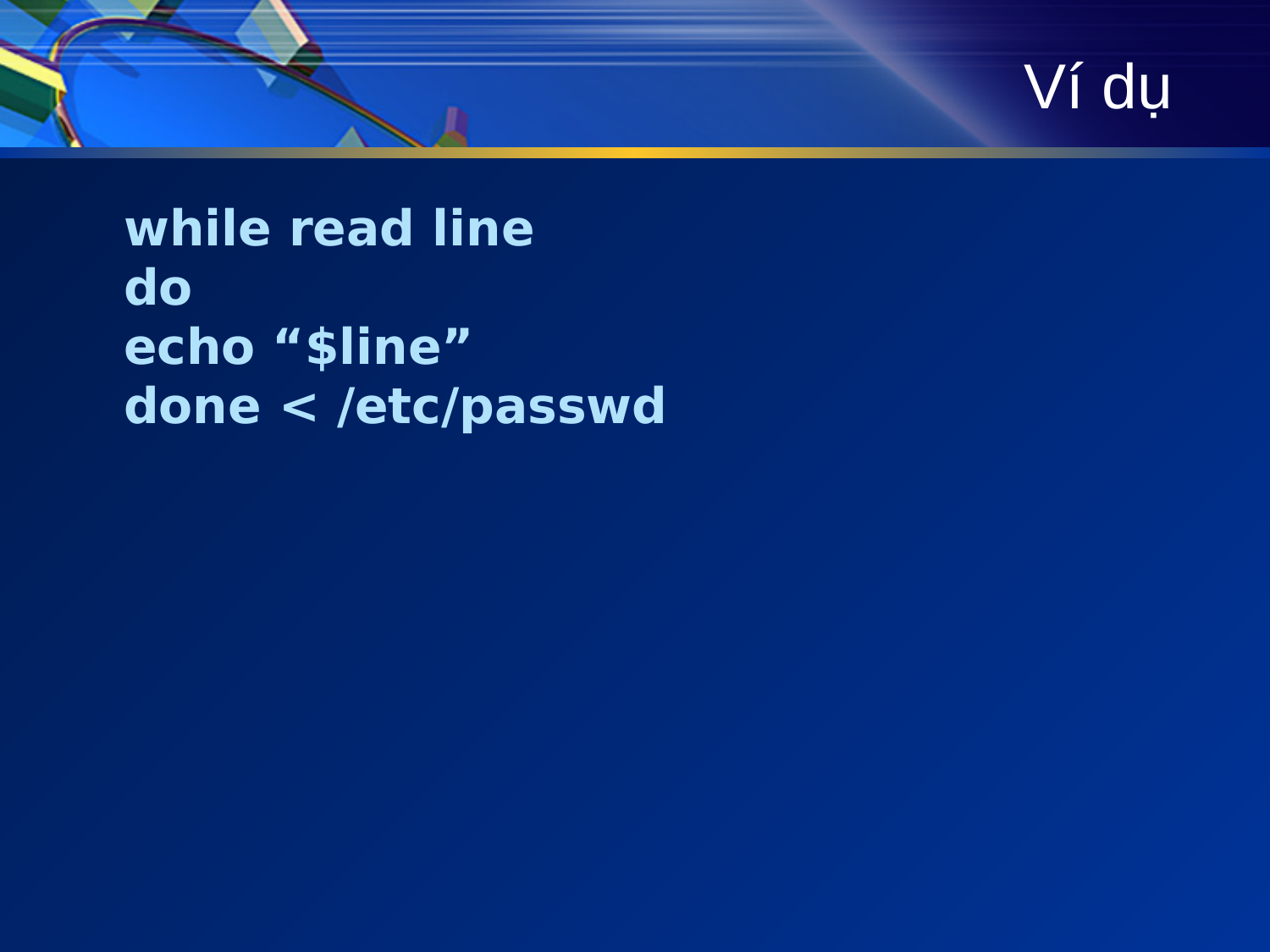

# Ví dụ
	while read line
do
echo “$line”
done < /etc/passwd